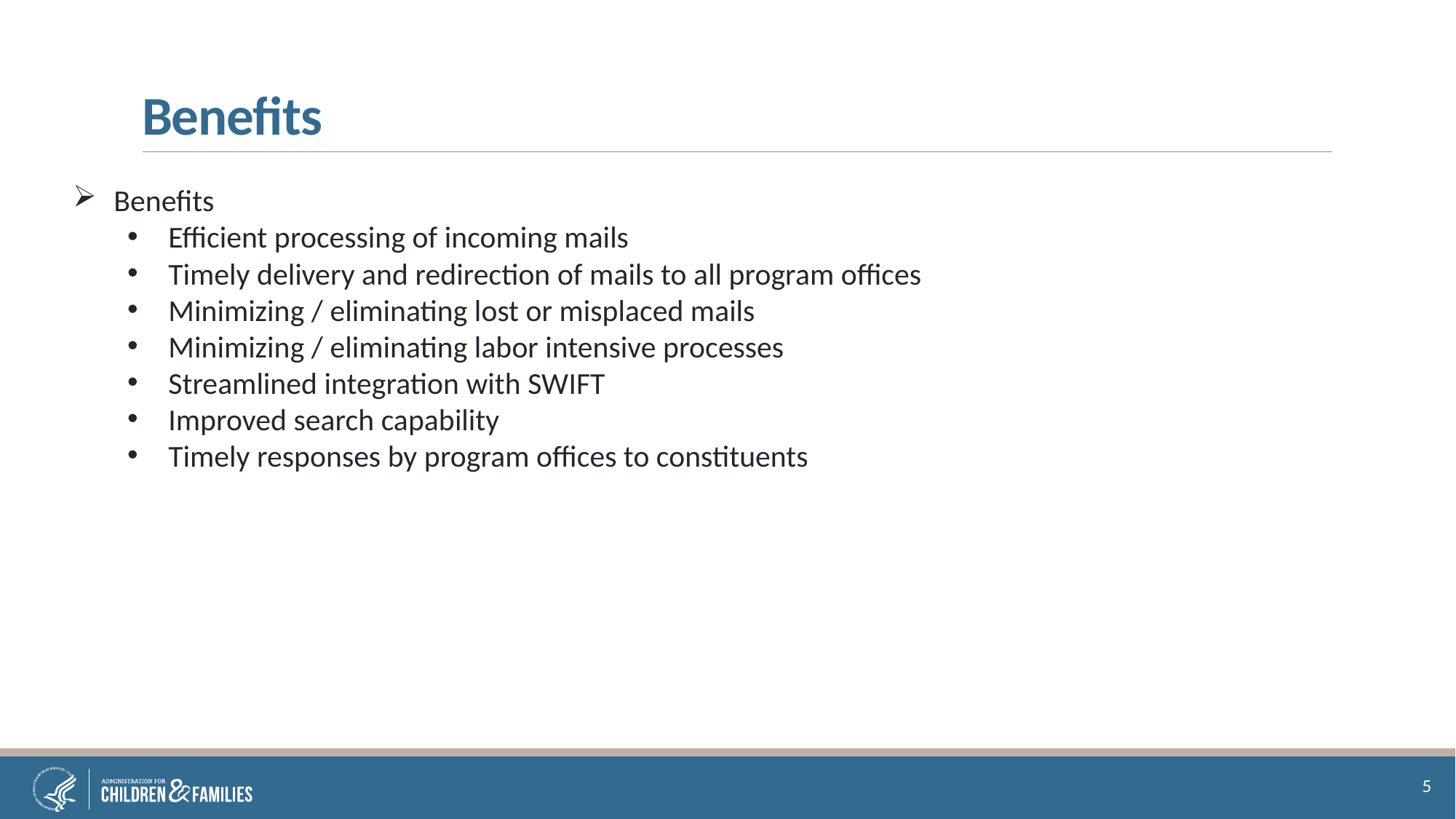

# Benefits

Benefits
Efficient processing of incoming mails
Timely delivery and redirection of mails to all program offices
Minimizing / eliminating lost or misplaced mails
Minimizing / eliminating labor intensive processes
Streamlined integration with SWIFT
Improved search capability
Timely responses by program offices to constituents
5